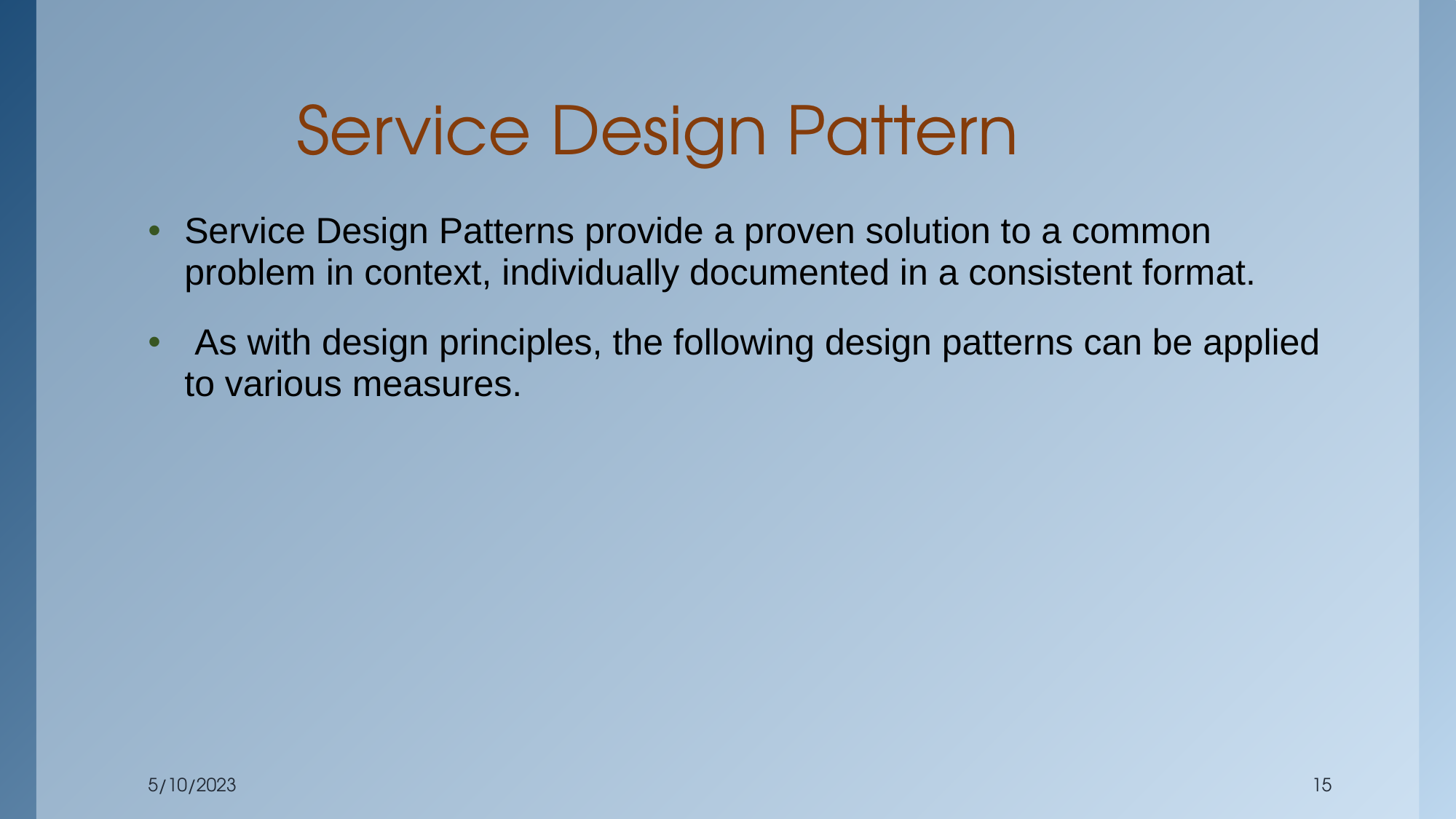

# Service Design Pattern
Service Design Patterns provide a proven solution to a common problem in context, individually documented in a consistent format.
 As with design principles, the following design patterns can be applied to various measures.
5/10/2023
15